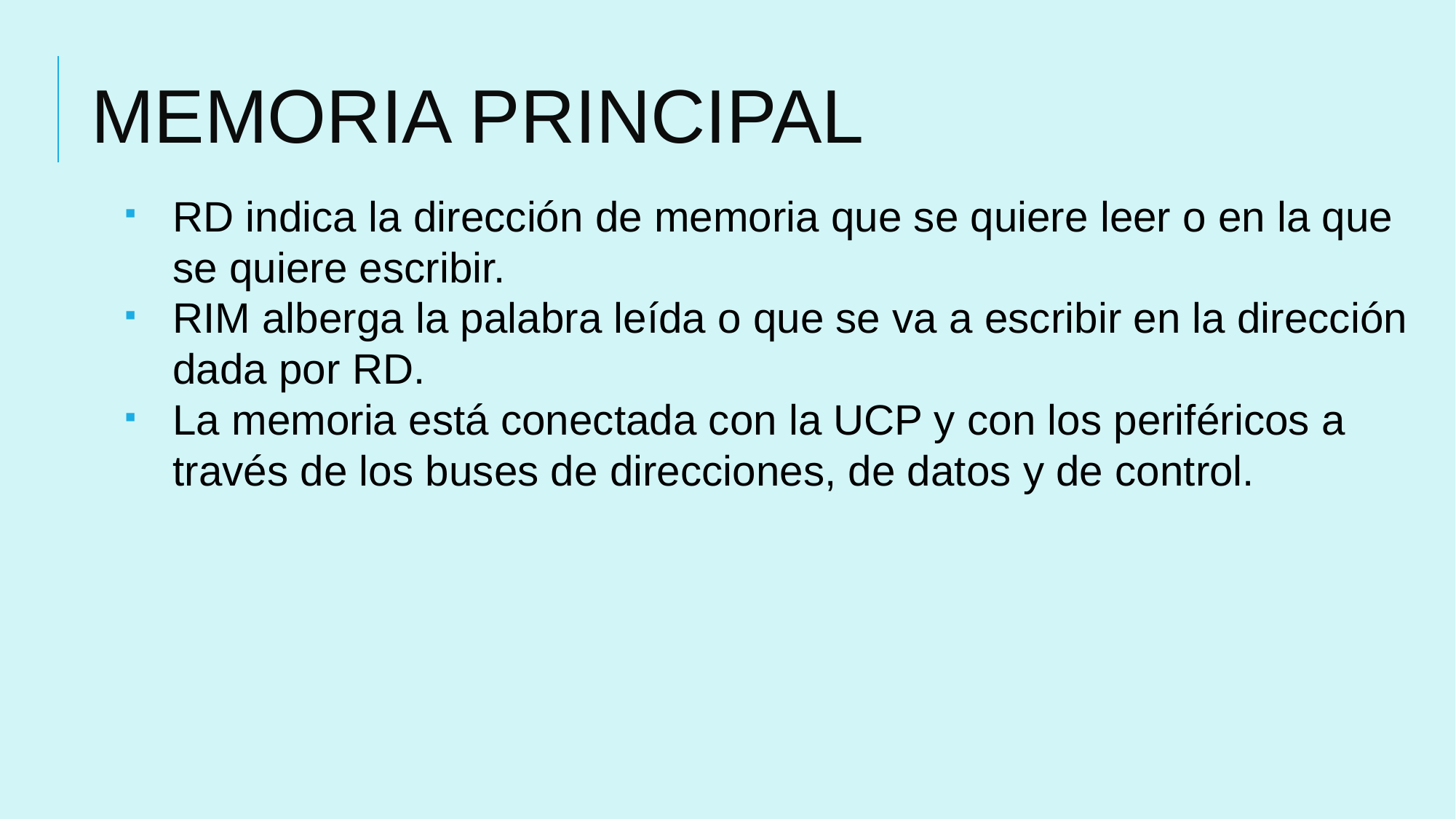

# MEMORIA PRINCIPAL
RD indica la dirección de memoria que se quiere leer o en la que se quiere escribir.
RIM alberga la palabra leída o que se va a escribir en la dirección dada por RD.
La memoria está conectada con la UCP y con los periféricos a través de los buses de direcciones, de datos y de control.